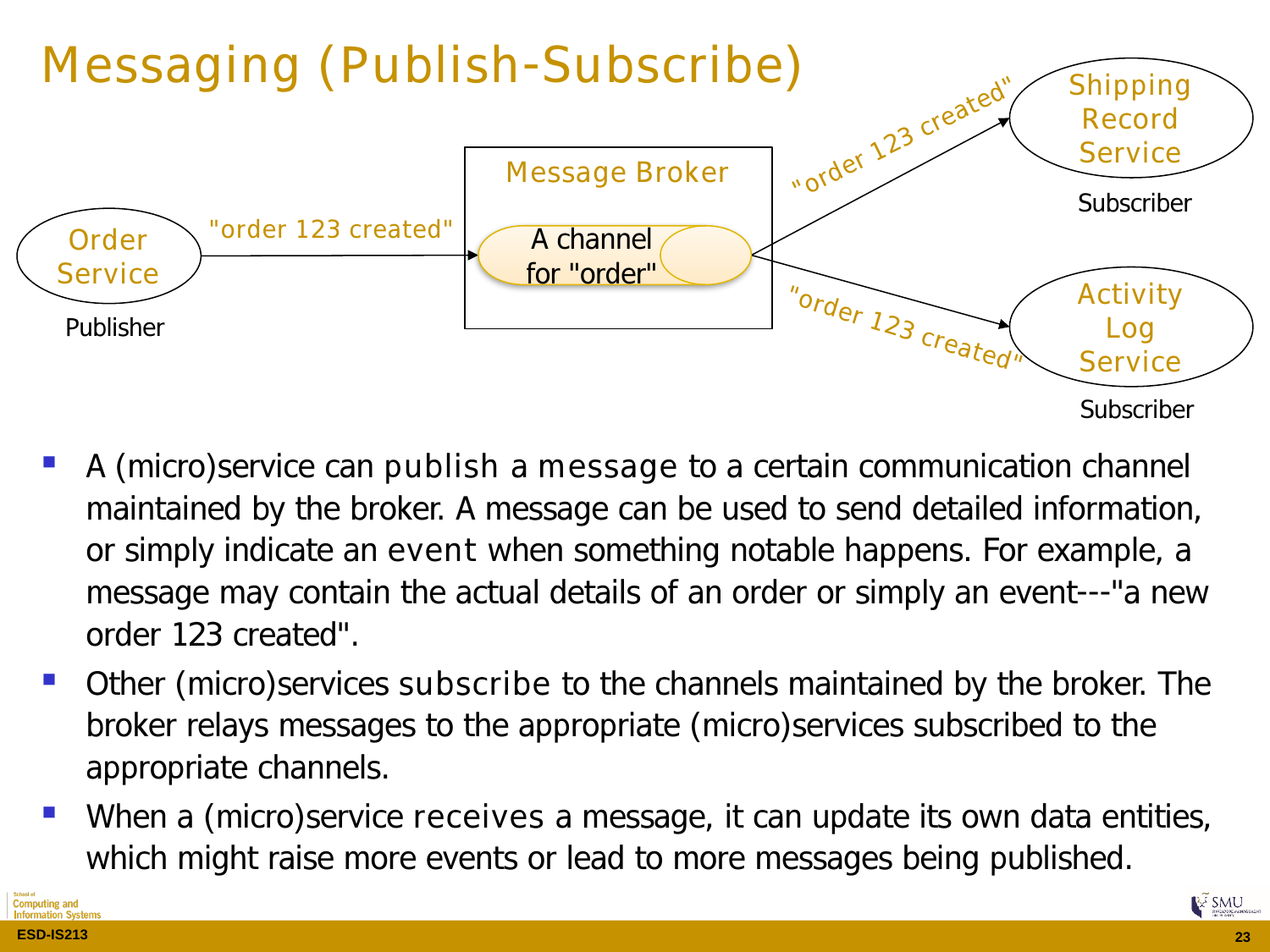

# Messaging (Publish-Subscribe)
Shipping Record Service
"order 123 created"
Message Broker

Subscriber
"order 123 created"
Order Service
A channel for "order"
Activity Log Service
Publisher
"order 123 created"
Subscriber
A (micro)service can publish a message to a certain communication channel maintained by the broker. A message can be used to send detailed information, or simply indicate an event when something notable happens. For example, a message may contain the actual details of an order or simply an event---"a new order 123 created".
Other (micro)services subscribe to the channels maintained by the broker. The broker relays messages to the appropriate (micro)services subscribed to the appropriate channels.
When a (micro)service receives a message, it can update its own data entities, which might raise more events or lead to more messages being published.
23